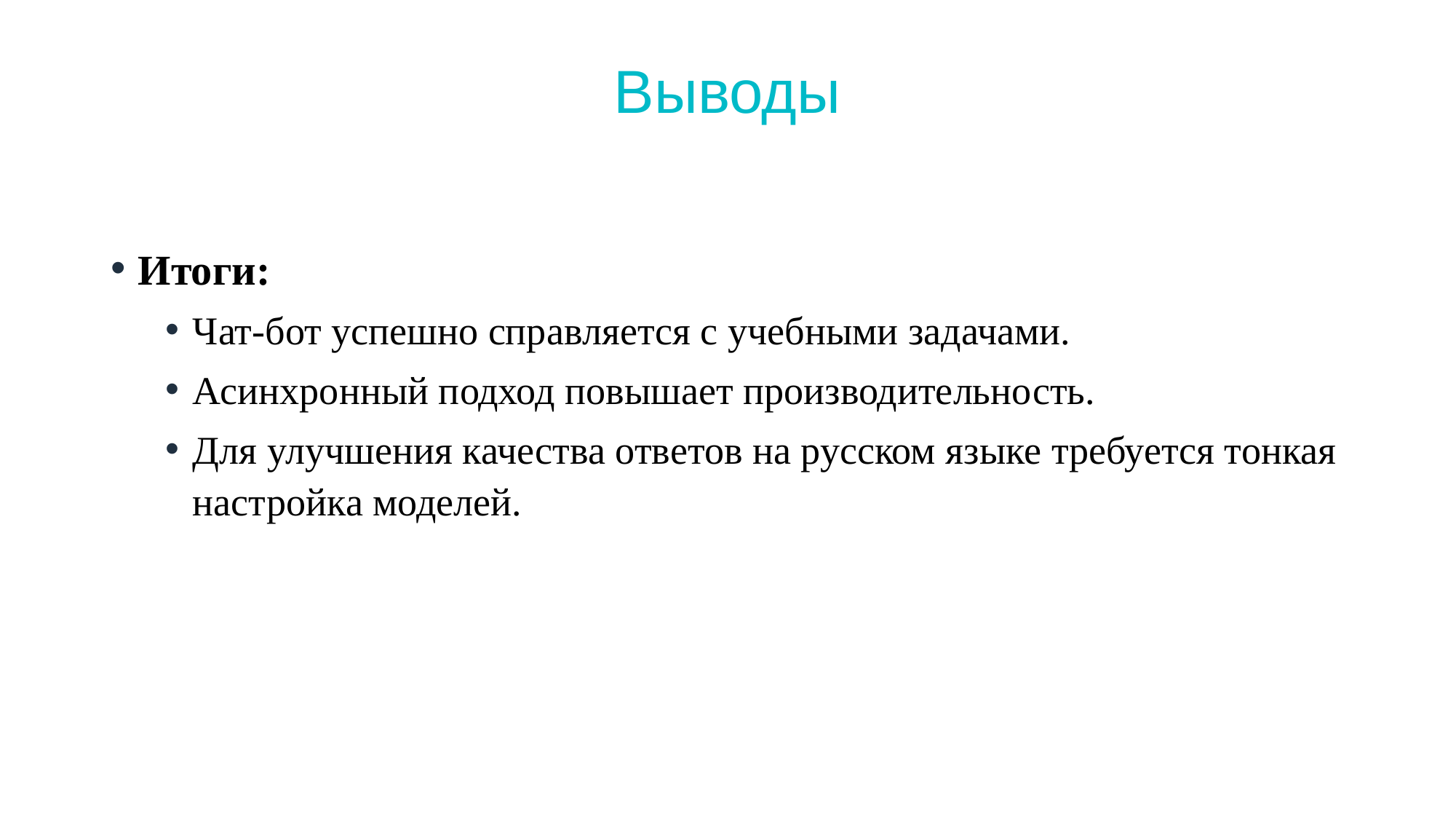

# Выводы
Итоги:
Чат-бот успешно справляется с учебными задачами.
Асинхронный подход повышает производительность.
Для улучшения качества ответов на русском языке требуется тонкая настройка моделей.